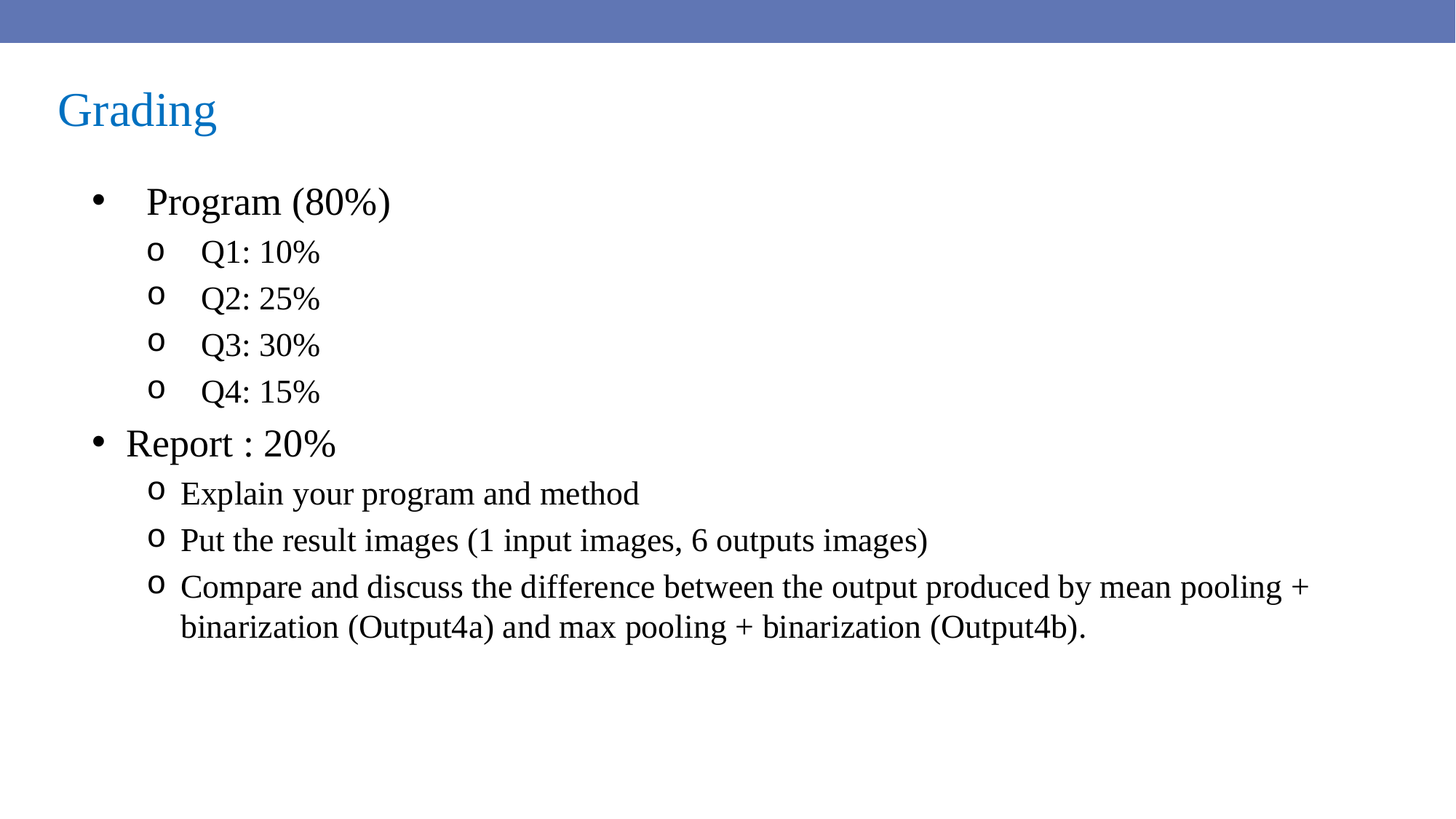

Grading
Program (80%)
Q1: 10%
Q2: 25%
Q3: 30%
Q4: 15%
Report : 20%
Explain your program and method
Put the result images (1 input images, 6 outputs images)
Compare and discuss the difference between the output produced by mean pooling + binarization (Output4a) and max pooling + binarization (Output4b).